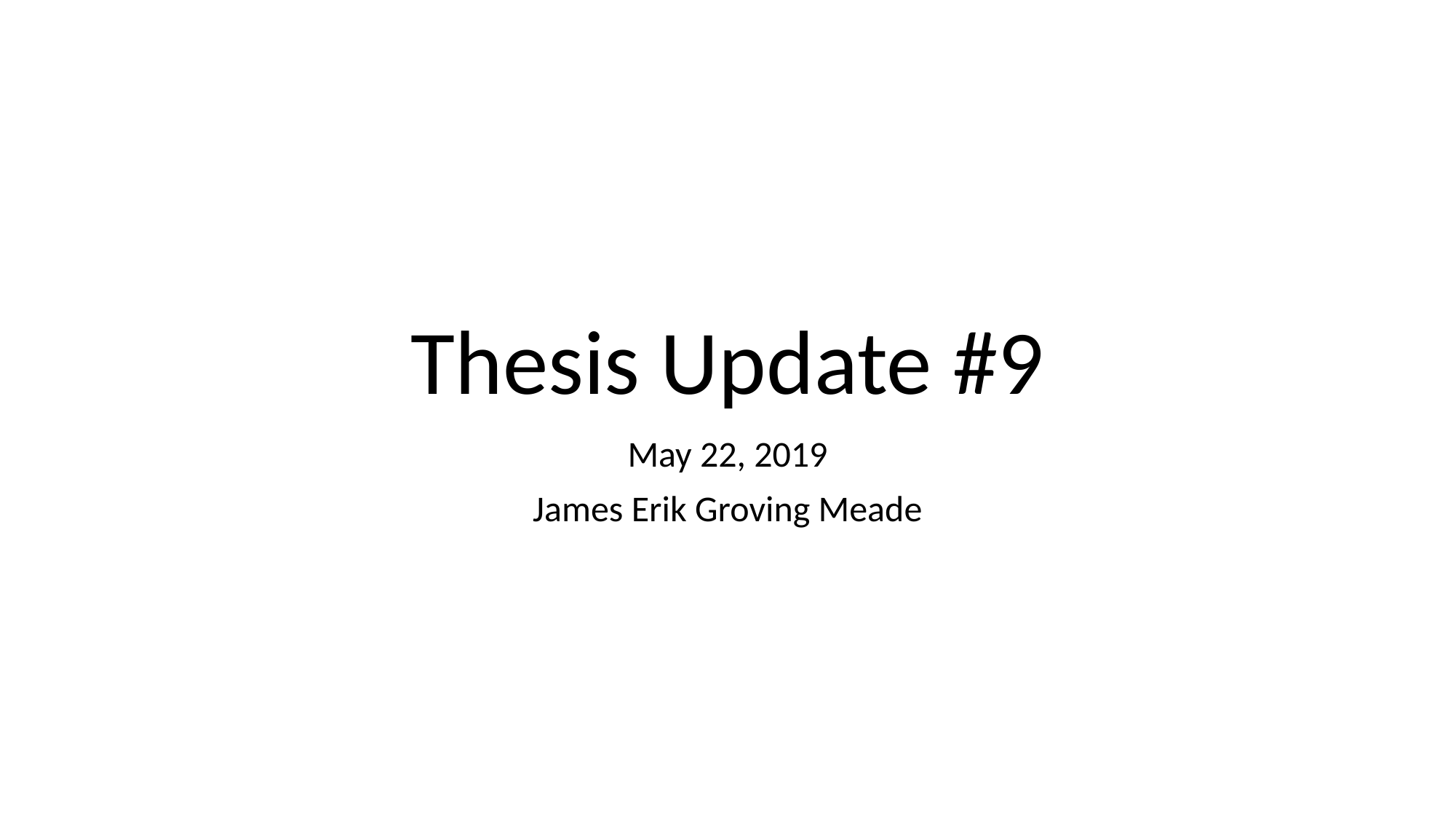

# Thesis Update #9
May 22, 2019
James Erik Groving Meade